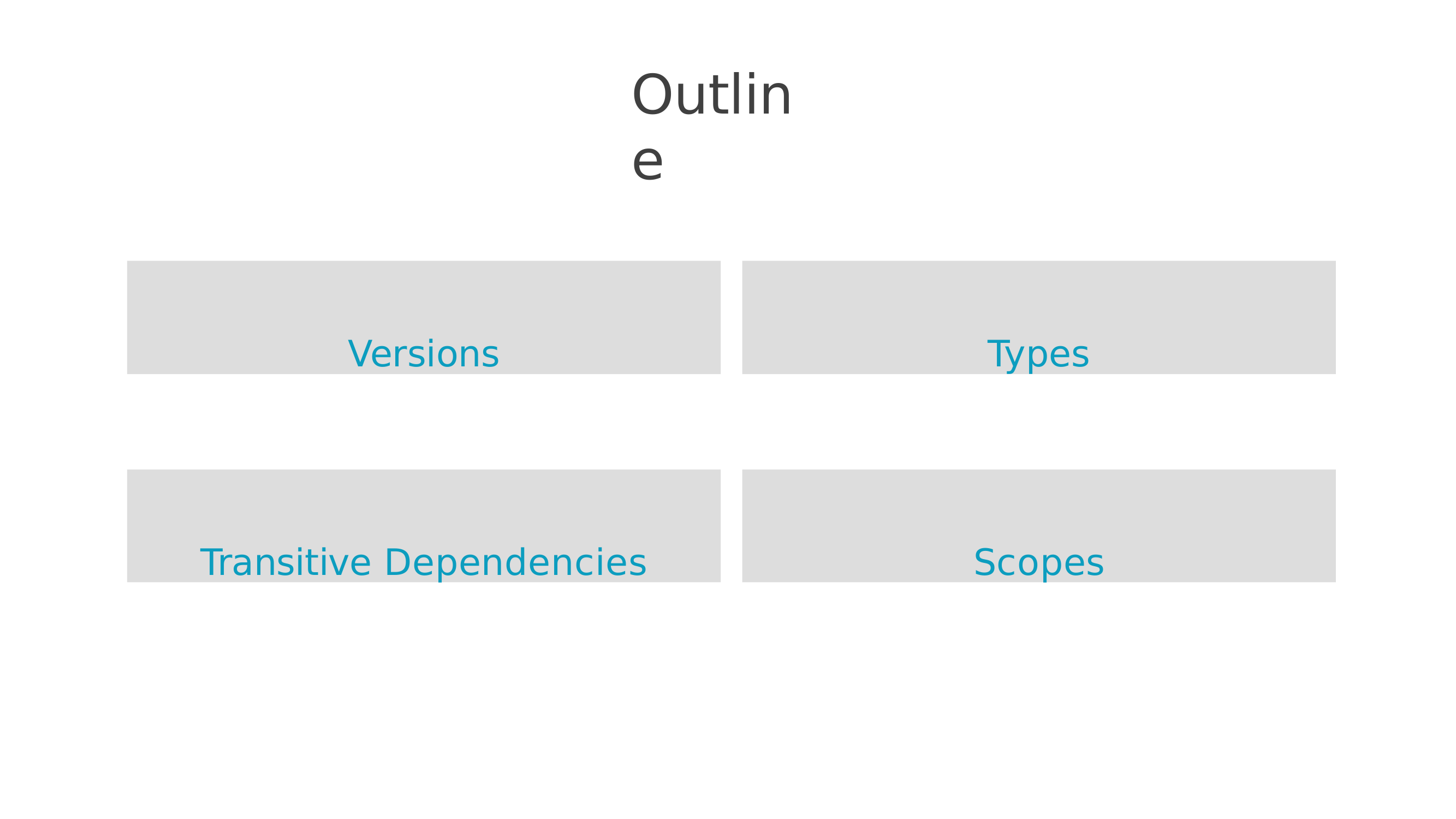

# Outline

Versions

Types

Transitive Dependencies

Scopes
2